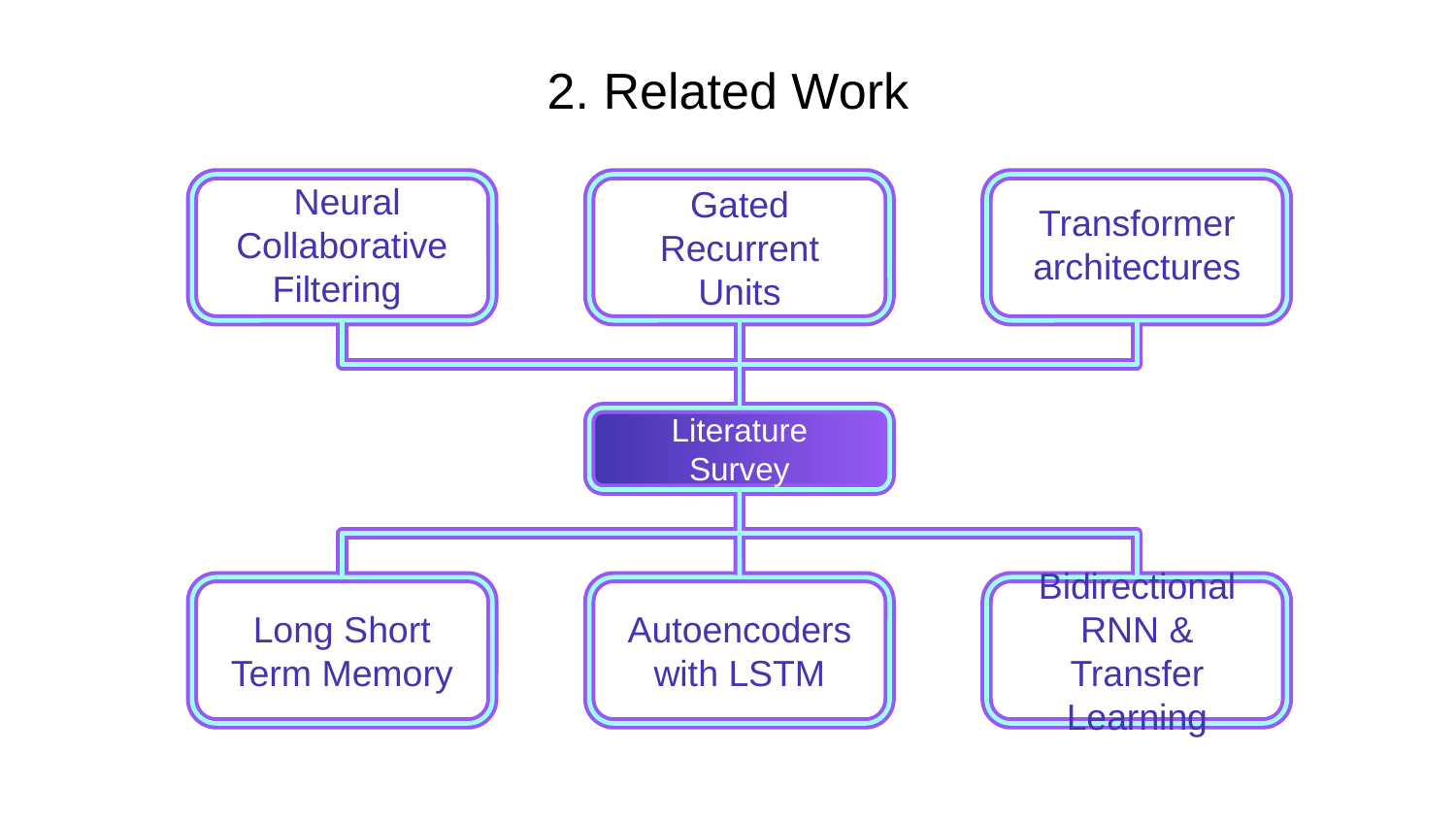

# 2. Related Work
 Neural Collaborative Filtering
Transformer
architectures

Gated Recurrent Units

Literature Survey

Long Short Term Memory
Autoencoders with LSTM
Bidirectional RNN & Transfer Learning